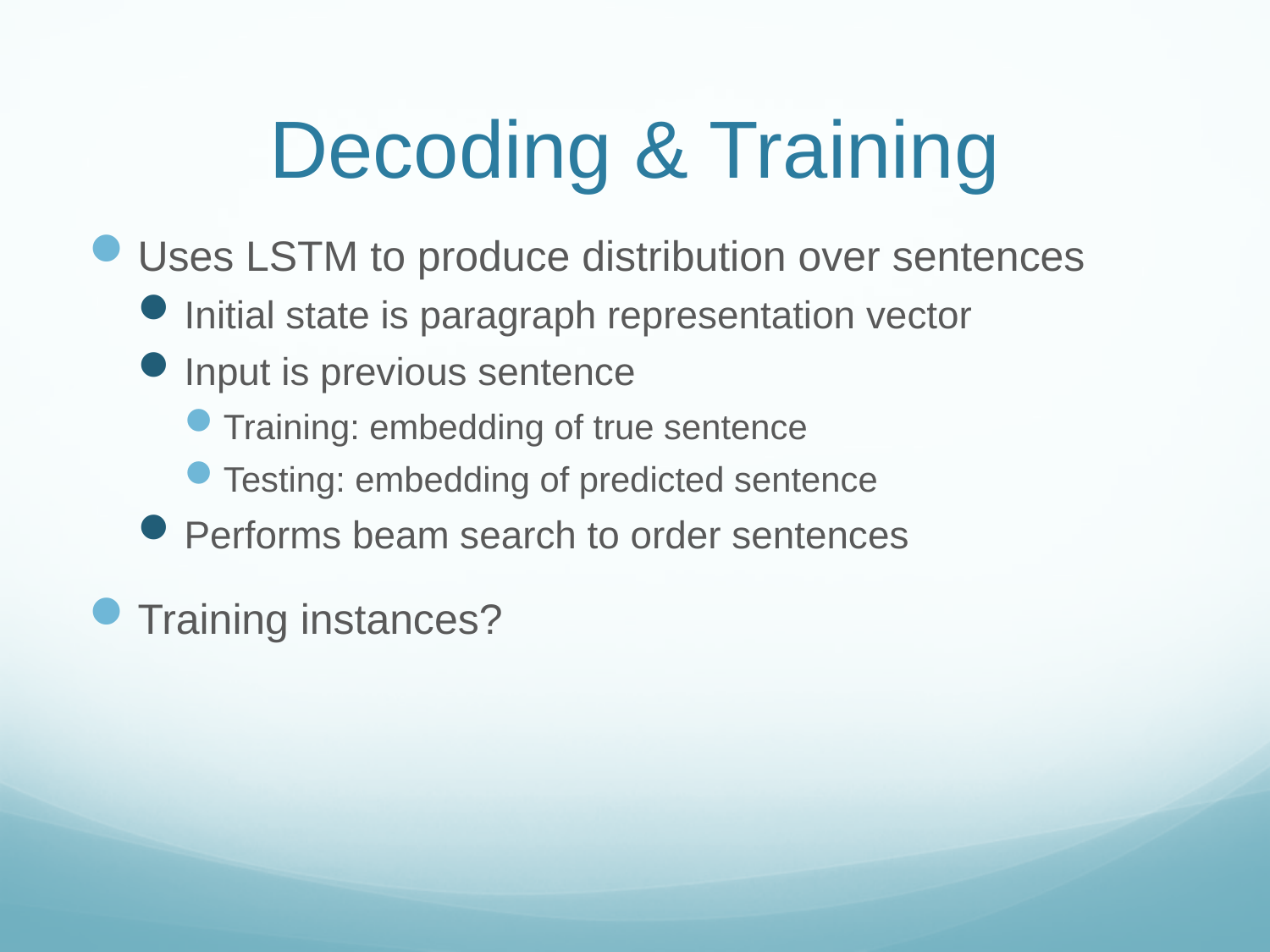

# Decoding & Training
Uses LSTM to produce distribution over sentences
Initial state is paragraph representation vector
Input is previous sentence
Training: embedding of true sentence
Testing: embedding of predicted sentence
Performs beam search to order sentences
Training instances?